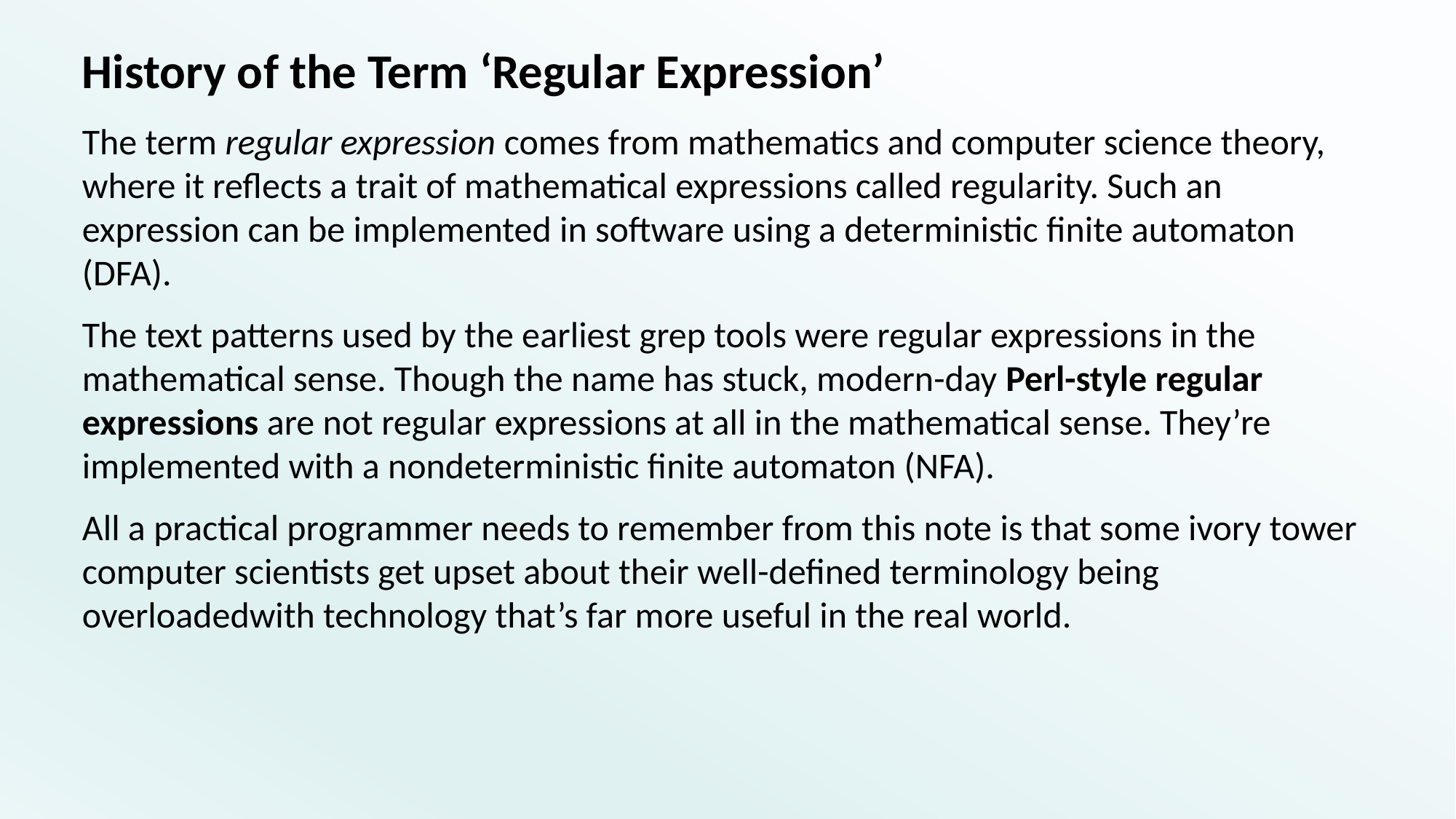

# History of the Term ‘Regular Expression’
The term regular expression comes from mathematics and computer science theory, where it reflects a trait of mathematical expressions called regularity. Such an expression can be implemented in software using a deterministic finite automaton (DFA).
The text patterns used by the earliest grep tools were regular expressions in the mathematical sense. Though the name has stuck, modern-day Perl-style regular expressions are not regular expressions at all in the mathematical sense. They’re implemented with a nondeterministic finite automaton (NFA).
All a practical programmer needs to remember from this note is that some ivory tower computer scientists get upset about their well-defined terminology being overloadedwith technology that’s far more useful in the real world.